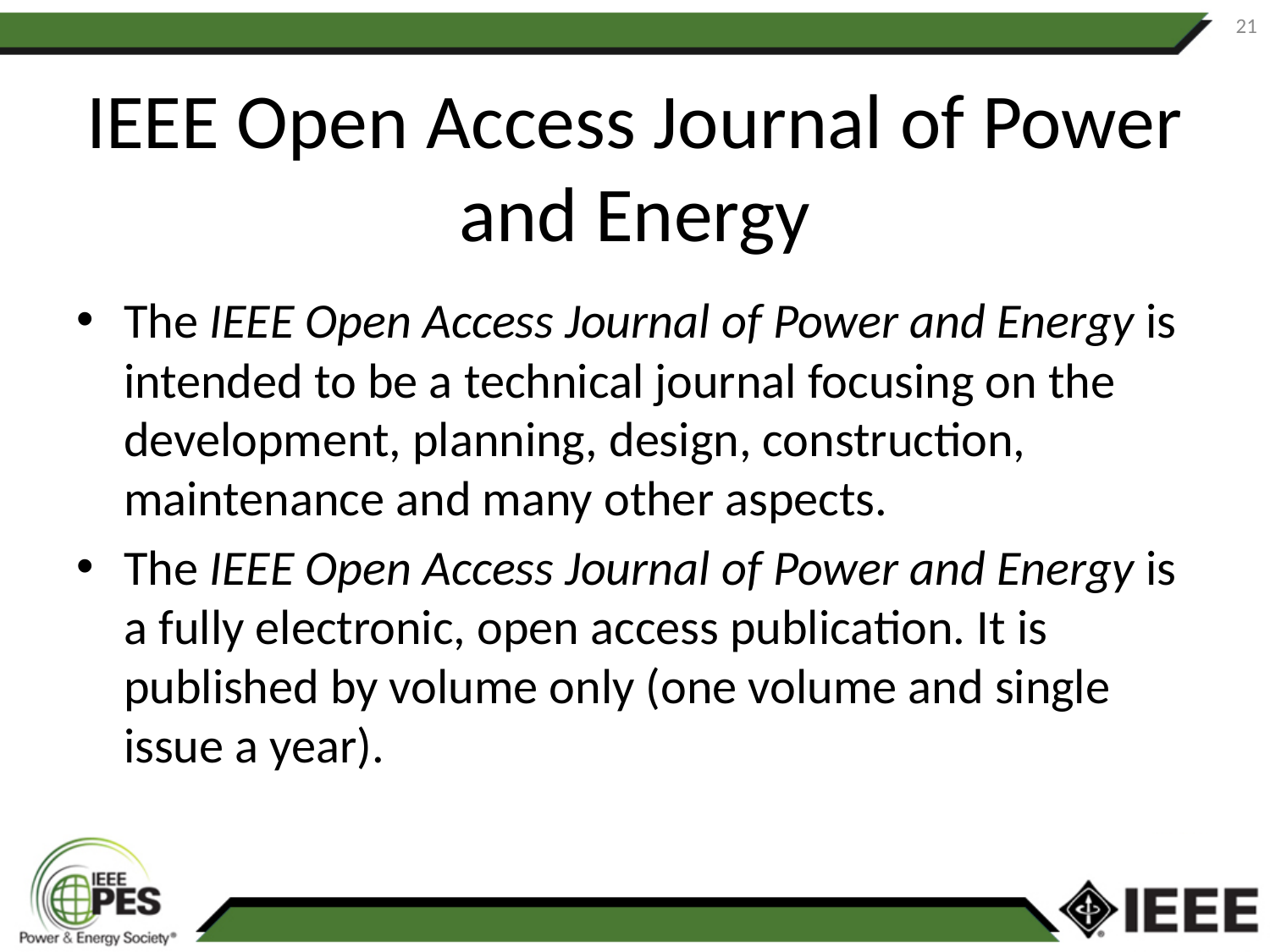

21
# IEEE Open Access Journal of Power and Energy

The IEEE Open Access Journal of Power and Energy is intended to be a technical journal focusing on the development, planning, design, construction, maintenance and many other aspects.
The IEEE Open Access Journal of Power and Energy is a fully electronic, open access publication. It is published by volume only (one volume and single issue a year).